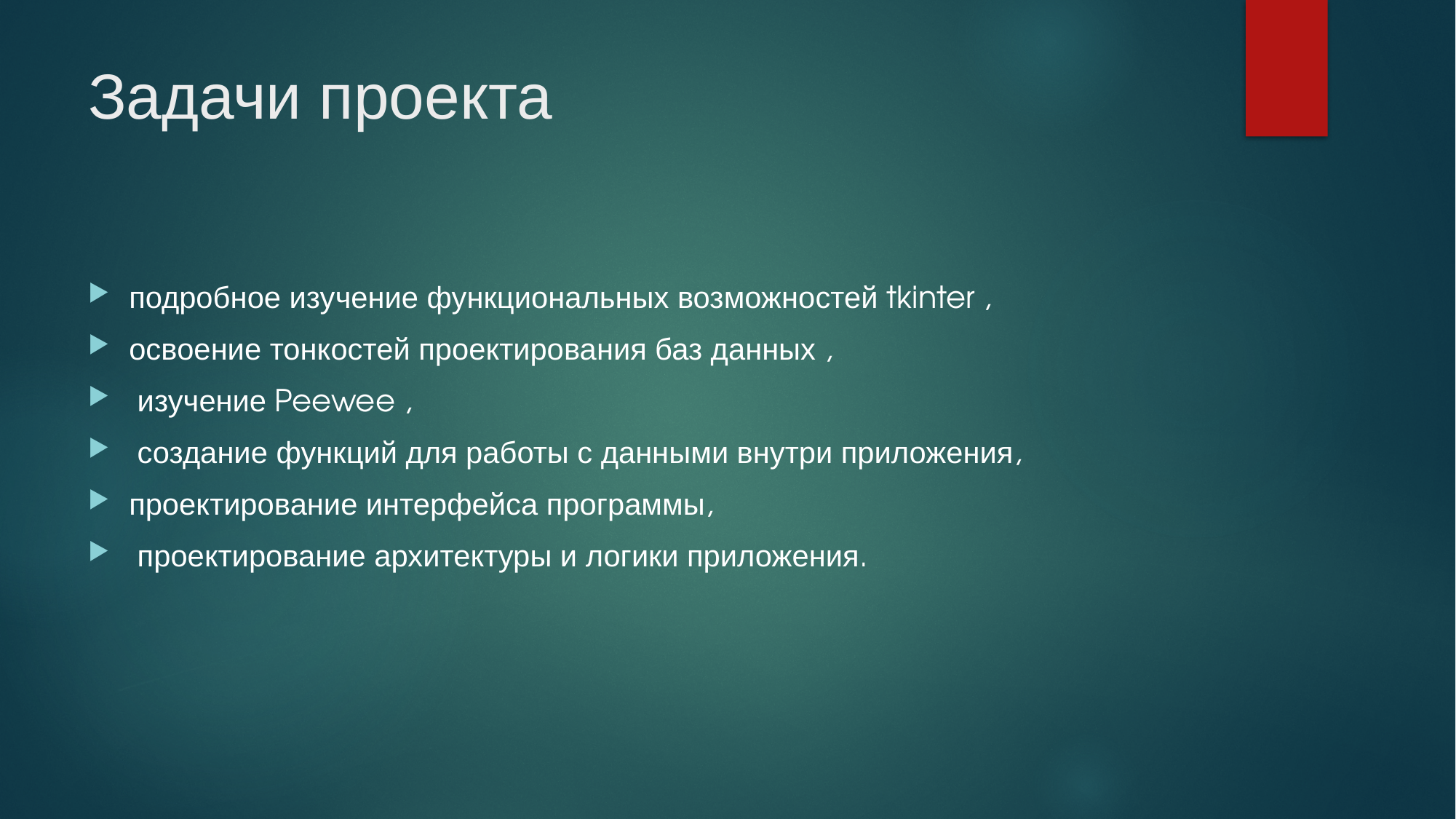

# Задачи проекта
подробное изучение функциональных возможностей tkinter ,
освоение тонкостей проектирования баз данных ,
 изучение Peewee ,
 создание функций для работы с данными внутри приложения,
проектирование интерфейса программы,
 проектирование архитектуры и логики приложения.